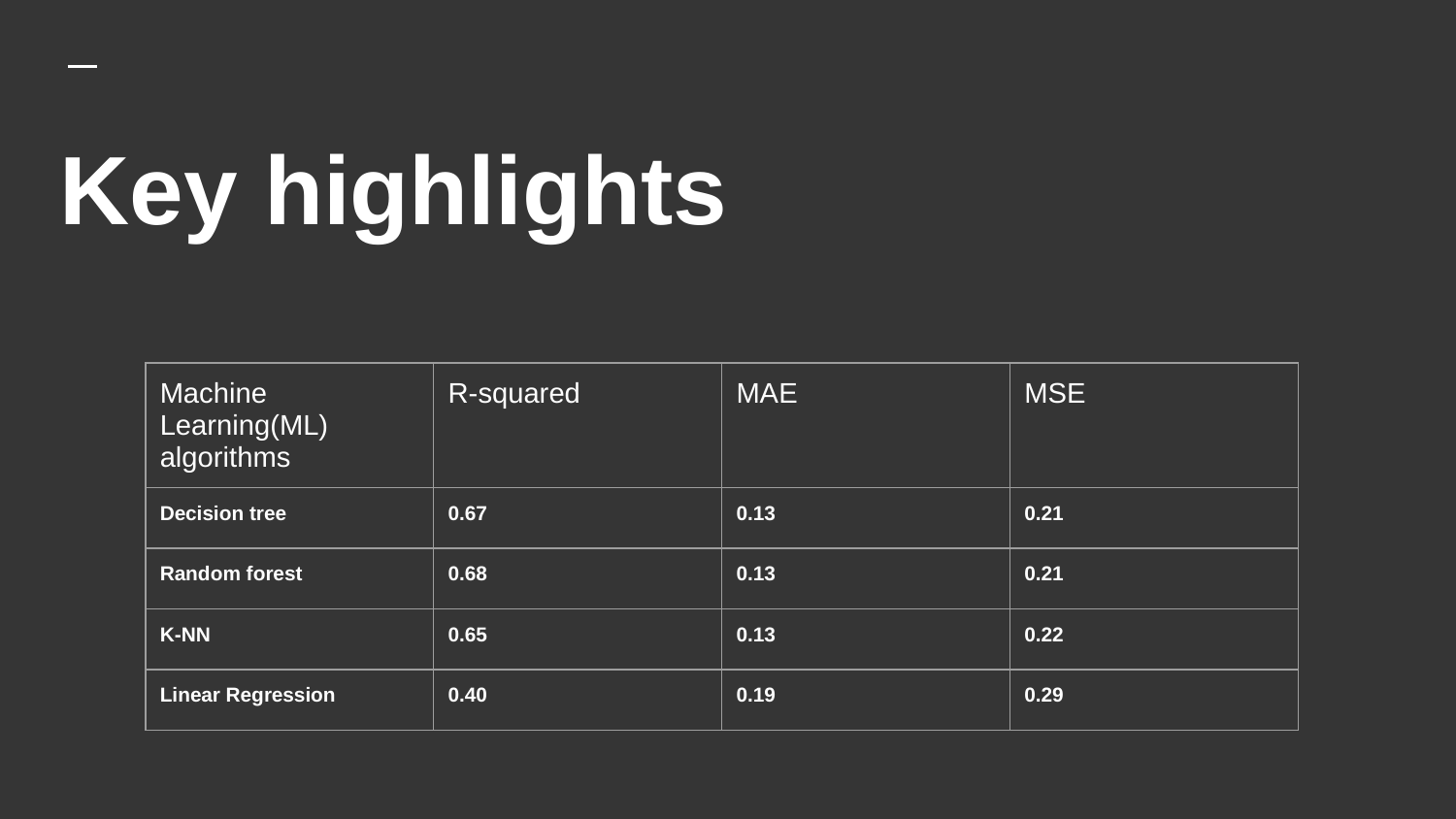

# Key highlights

| Machine Learning(ML) algorithms | R-squared | MAE | MSE |
| --- | --- | --- | --- |
| Decision tree | 0.67 | 0.13 | 0.21 |
| Random forest | 0.68 | 0.13 | 0.21 |
| K-NN | 0.65 | 0.13 | 0.22 |
| Linear Regression | 0.40 | 0.19 | 0.29 |